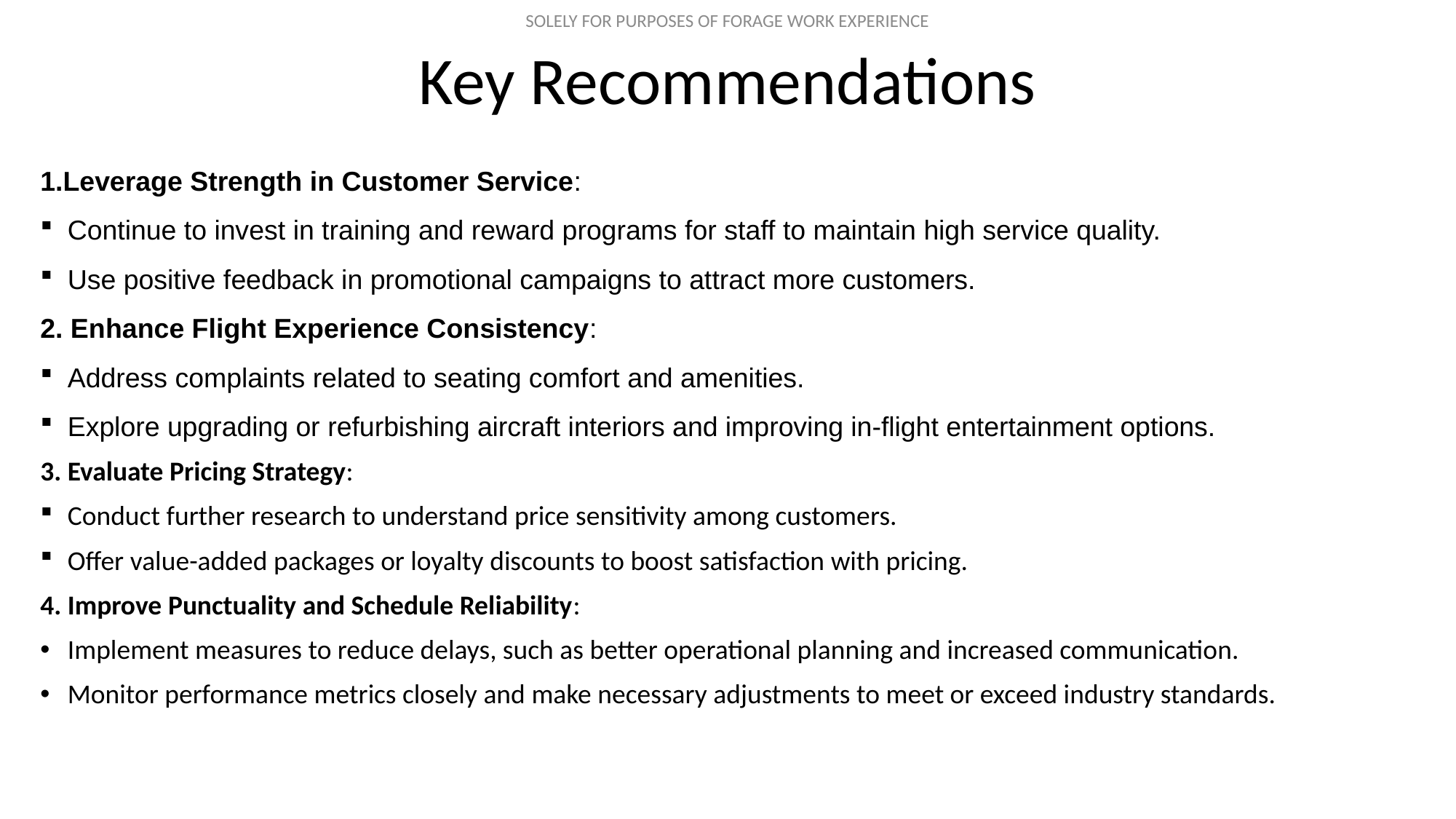

# Key Recommendations
1.Leverage Strength in Customer Service:
Continue to invest in training and reward programs for staff to maintain high service quality.
Use positive feedback in promotional campaigns to attract more customers.
2. Enhance Flight Experience Consistency:
Address complaints related to seating comfort and amenities.
Explore upgrading or refurbishing aircraft interiors and improving in-flight entertainment options.
3. Evaluate Pricing Strategy:
Conduct further research to understand price sensitivity among customers.
Offer value-added packages or loyalty discounts to boost satisfaction with pricing.
4. Improve Punctuality and Schedule Reliability:
Implement measures to reduce delays, such as better operational planning and increased communication.
Monitor performance metrics closely and make necessary adjustments to meet or exceed industry standards.